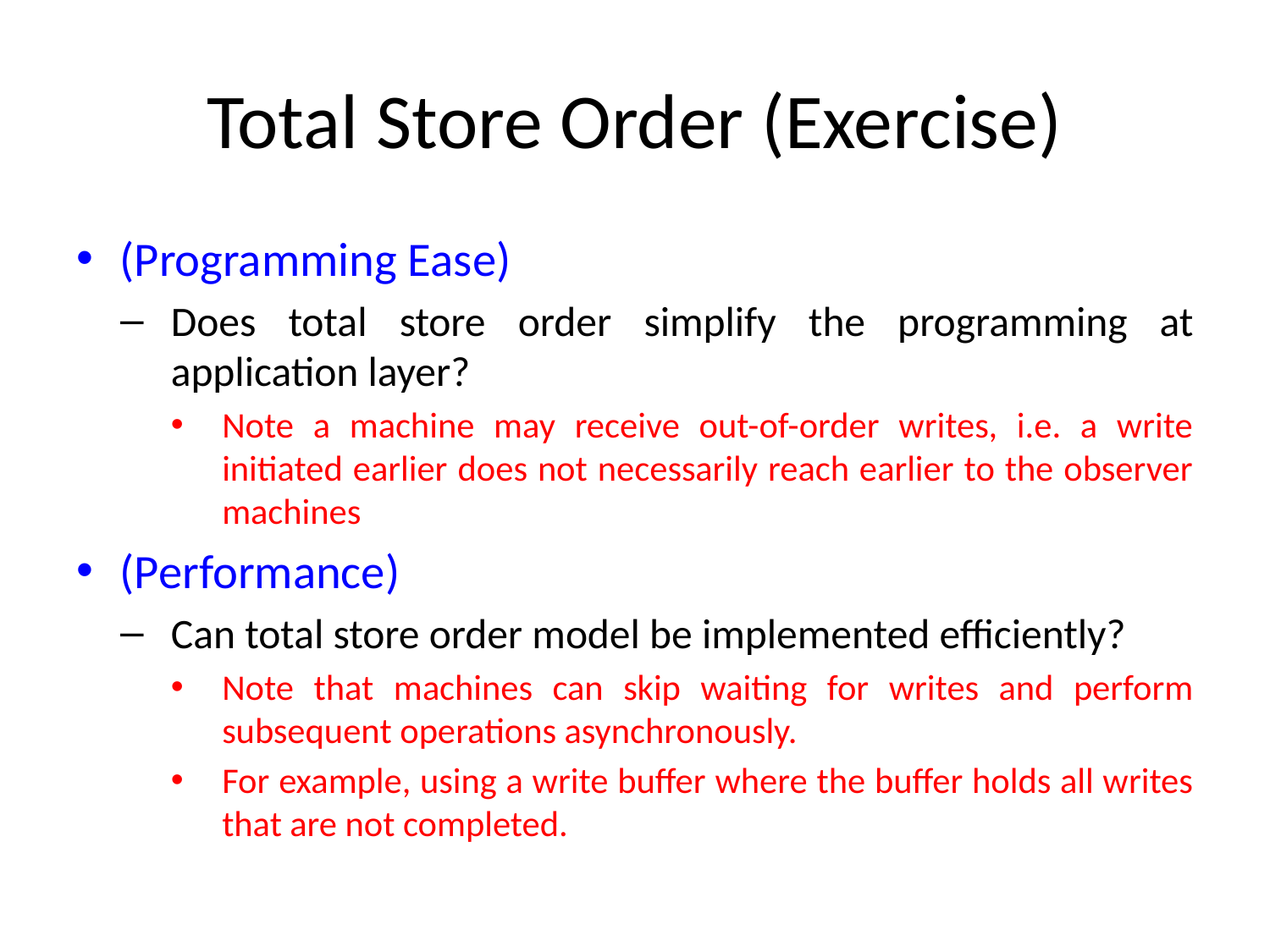

# Total Store Order (Exercise)
(Programming Ease)
Does total store order simplify the programming at application layer?
Note a machine may receive out-of-order writes, i.e. a write initiated earlier does not necessarily reach earlier to the observer machines
(Performance)
Can total store order model be implemented efficiently?
Note that machines can skip waiting for writes and perform subsequent operations asynchronously.
For example, using a write buffer where the buffer holds all writes that are not completed.